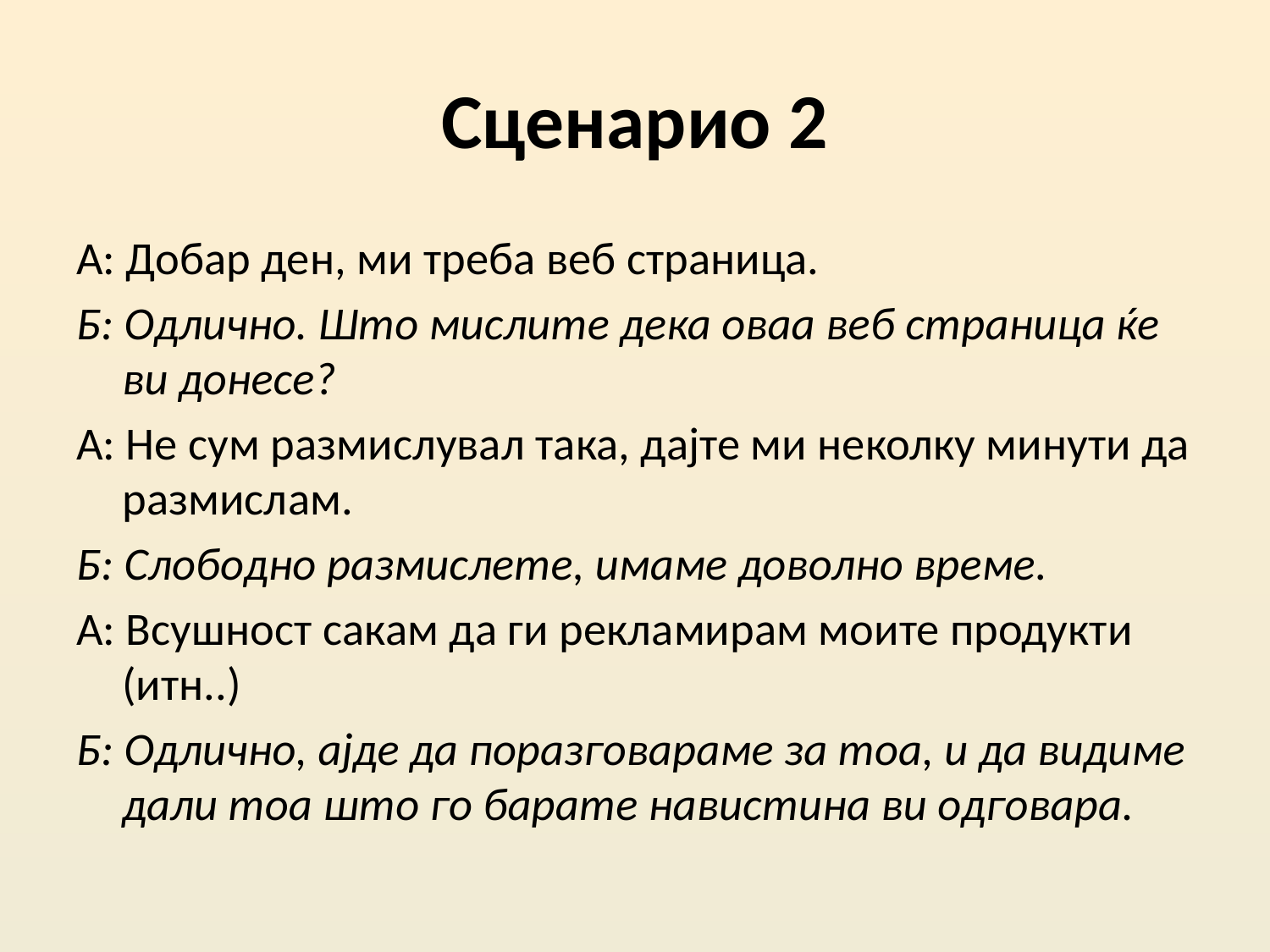

# Сценарио 2
А: Добар ден, ми треба веб страница.
Б: Одлично. Што мислите дека оваа веб страница ќе ви донесе?
A: Не сум размислувал така, дајте ми неколку минути да размислам.
Б: Слободно размислете, имаме доволно време.
A: Всушност сакам да ги рекламирам моите продукти (итн..)
Б: Одлично, ајде да поразговараме за тоа, и да видиме дали тоа што го барате навистина ви одговара.